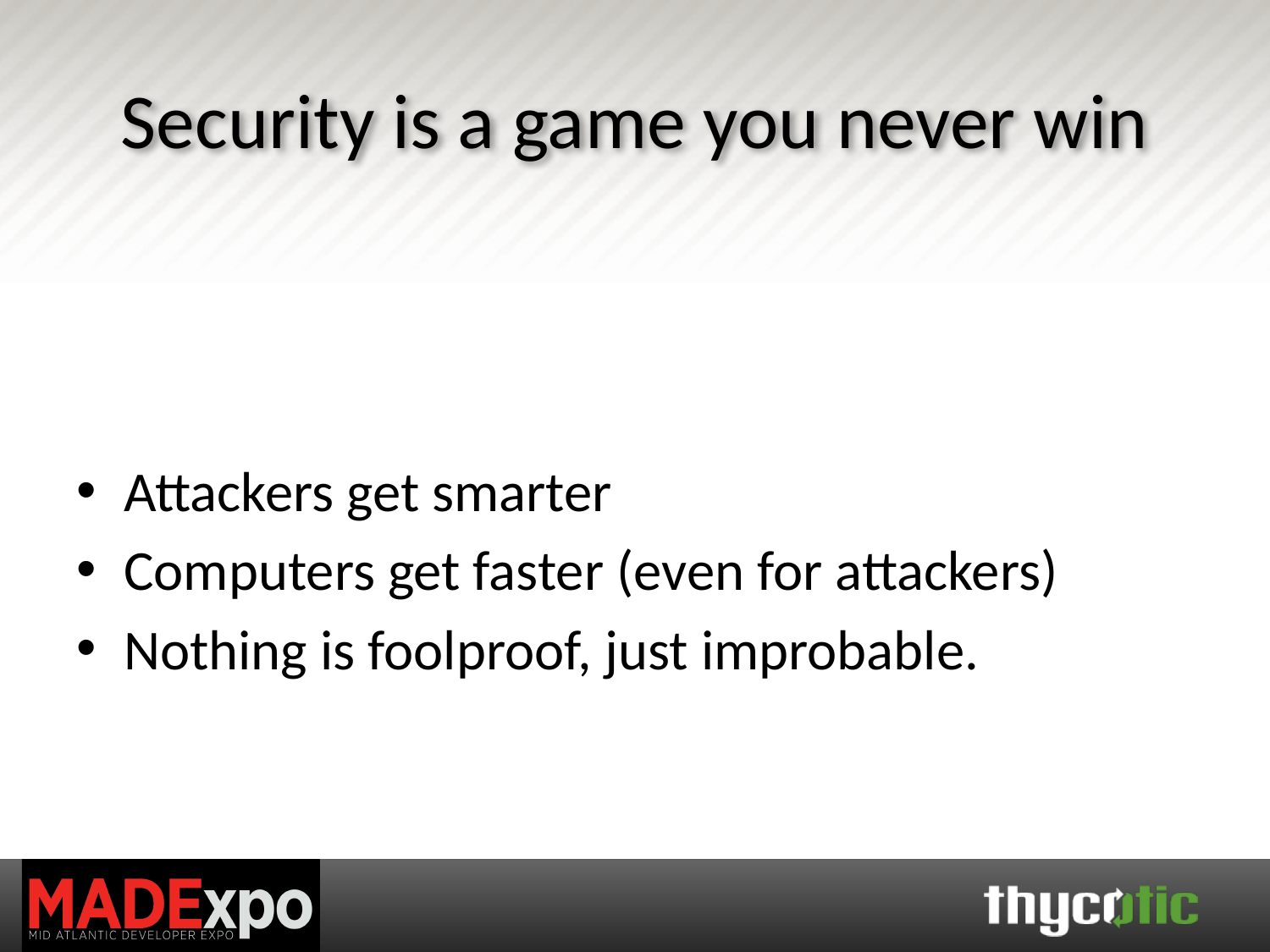

# Security is a game you never win
Attackers get smarter
Computers get faster (even for attackers)
Nothing is foolproof, just improbable.